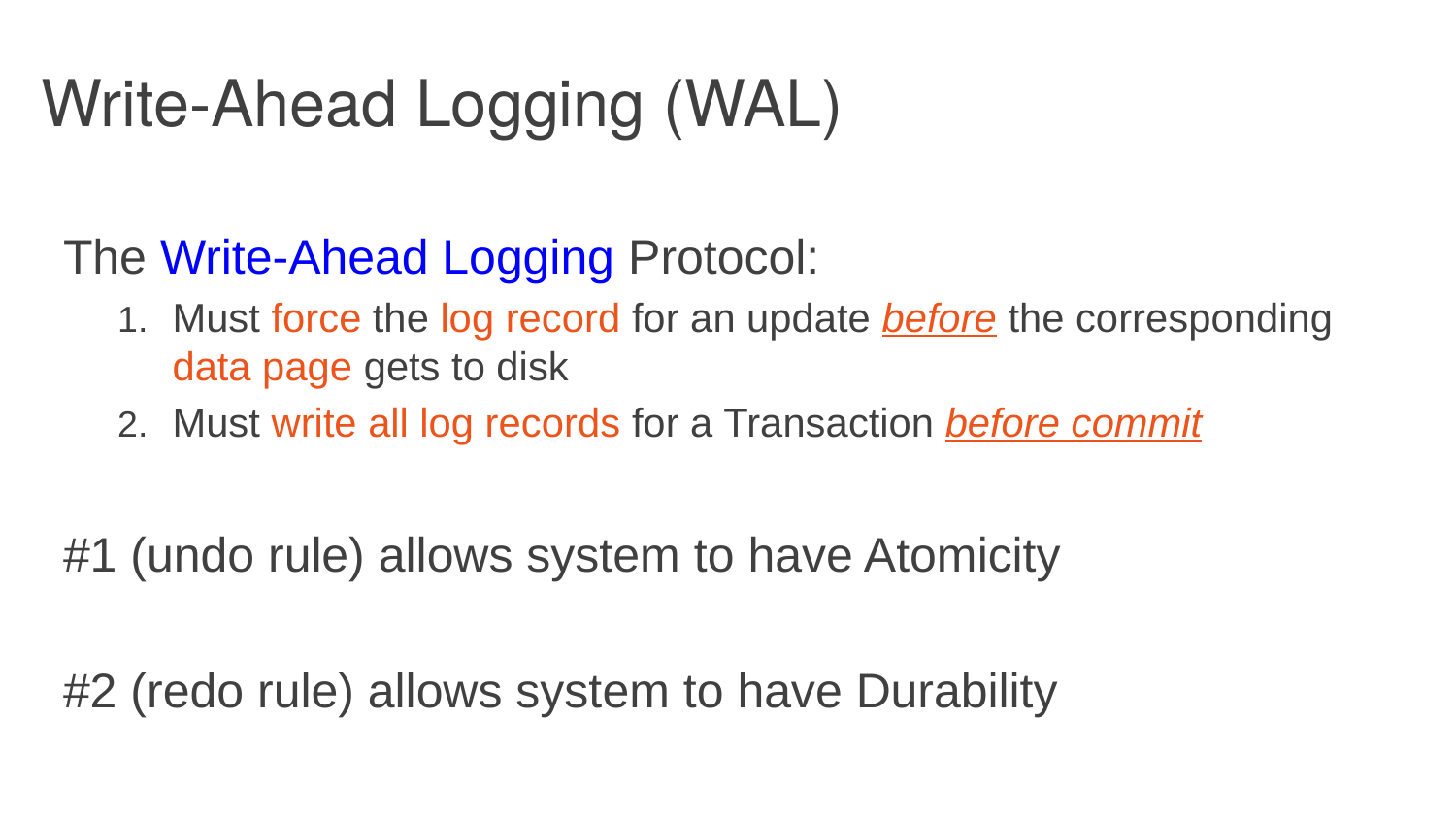

# Write-Ahead Logging (WAL)
The Write-Ahead Logging Protocol:
Must force the log record for an update before the corresponding data page gets to disk
Must write all log records for a Transaction before commit

#1 (undo rule) allows system to have Atomicity

#2 (redo rule) allows system to have Durability